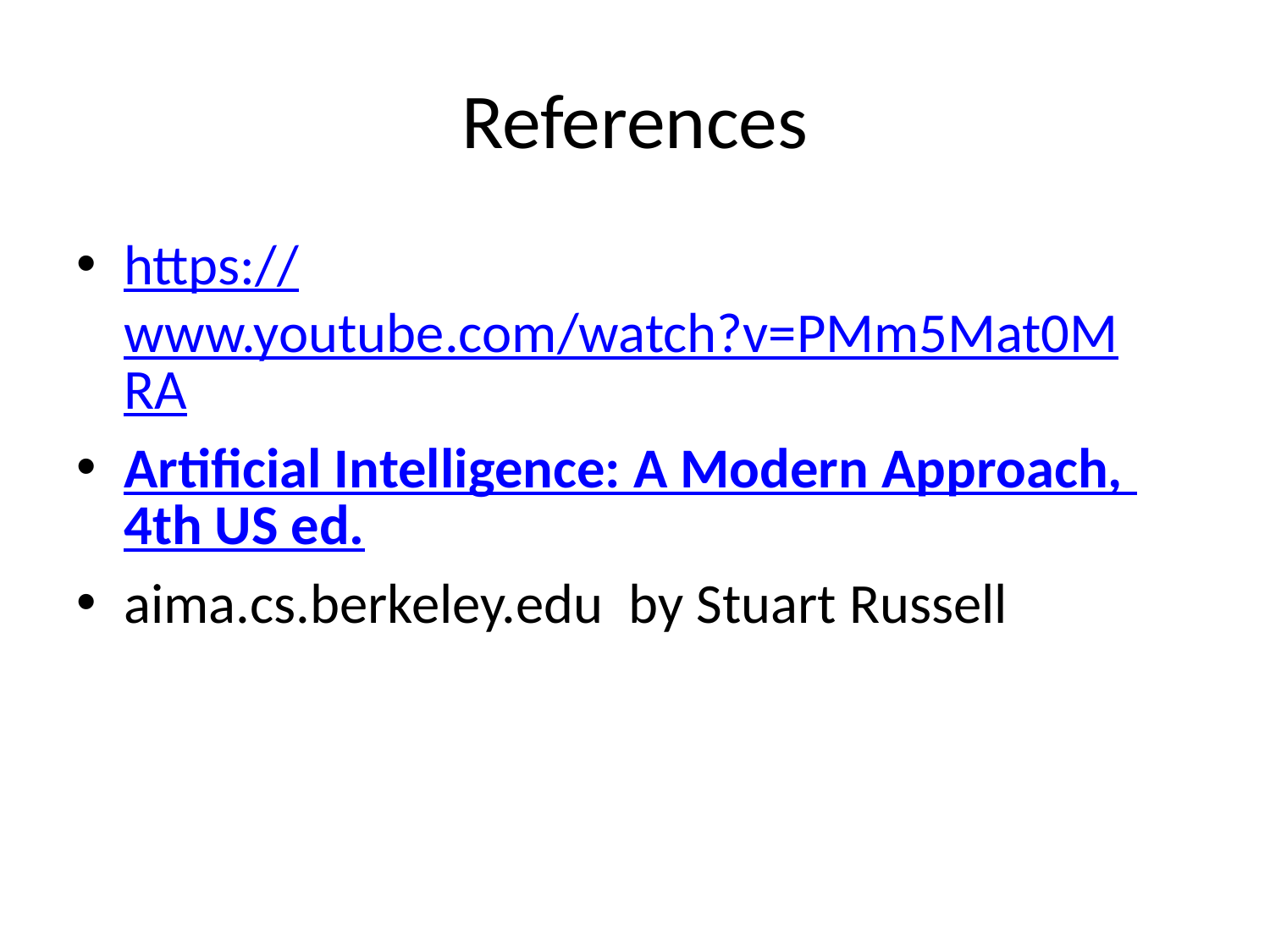

# References
https://www.youtube.com/watch?v=PMm5Mat0MRA
Artificial Intelligence: A Modern Approach, 4th US ed.
aima.cs.berkeley.edu  by Stuart Russell